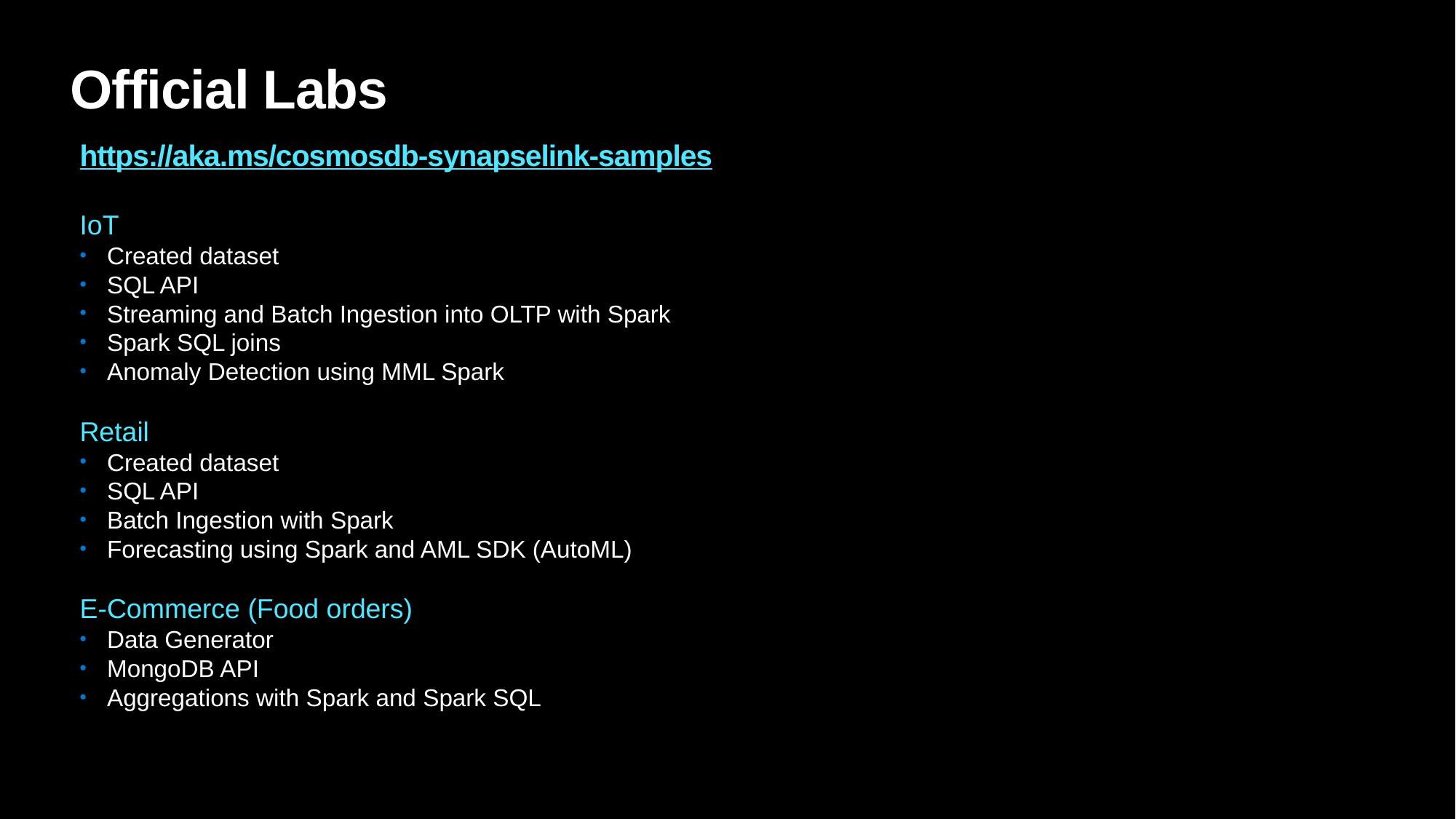

# Official Labs
https://aka.ms/cosmosdb-synapselink-samples

IoT
Created dataset
SQL API
Streaming and Batch Ingestion into OLTP with Spark
Spark SQL joins
Anomaly Detection using MML Spark

Retail
Created dataset
SQL API
Batch Ingestion with Spark
Forecasting using Spark and AML SDK (AutoML)

E-Commerce (Food orders)
Data Generator
MongoDB API
Aggregations with Spark and Spark SQL